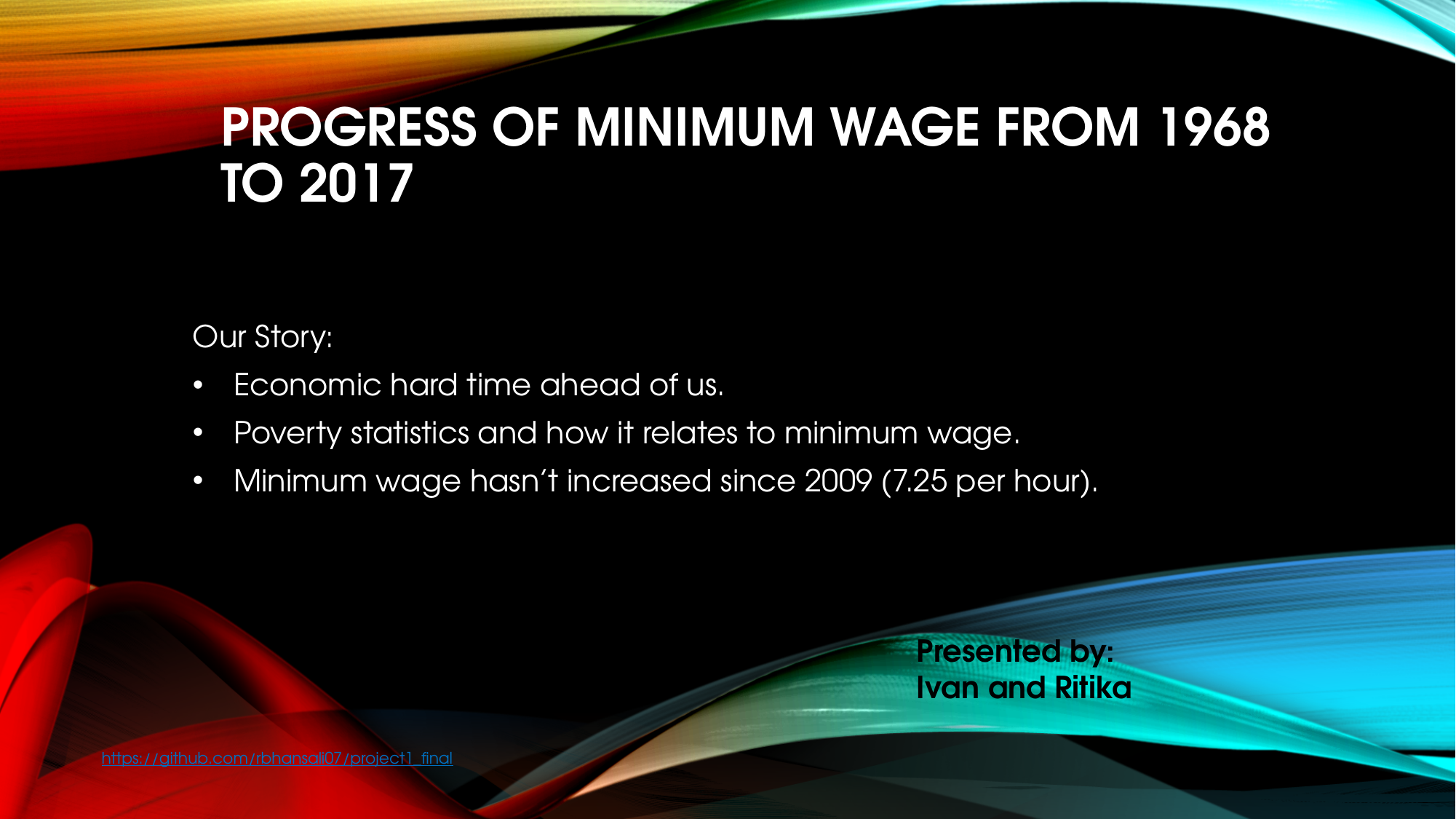

# Progress of minimum wage from 1968 to 2017
Our Story:
Economic hard time ahead of us.
Poverty statistics and how it relates to minimum wage.
Minimum wage hasn’t increased since 2009 (7.25 per hour).
Presented by:
Ivan and Ritika
https://github.com/rbhansali07/project1_final